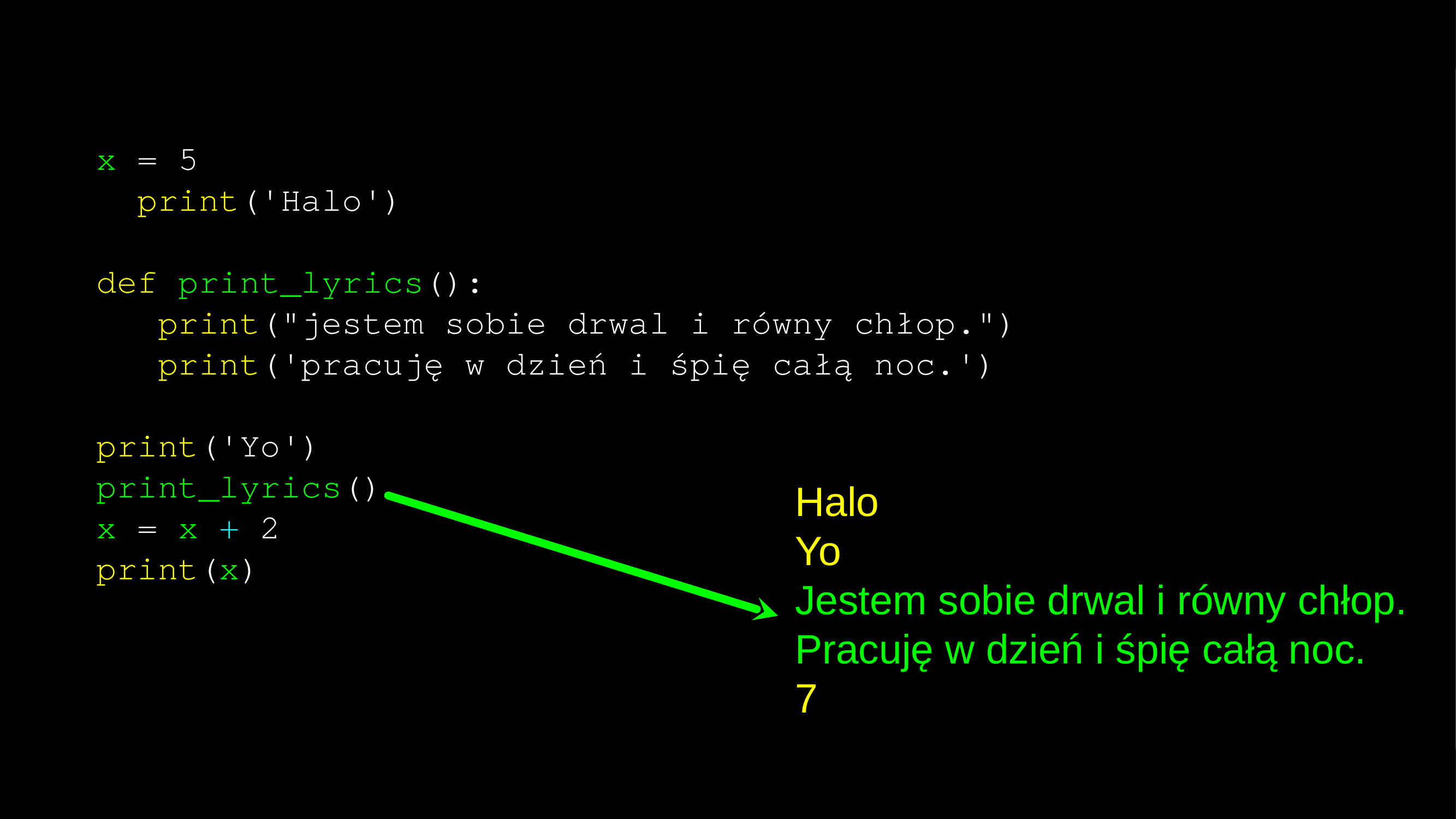

x = 5
  print('Halo')

def print_lyrics():
   print("jestem sobie drwal i równy chłop.")
   print('pracuję w dzień i śpię całą noc.')

print('Yo')
print_lyrics()
x = x + 2
print(x)
Halo
Yo
Jestem sobie drwal i równy chłop.
Pracuję w dzień i śpię całą noc.
7